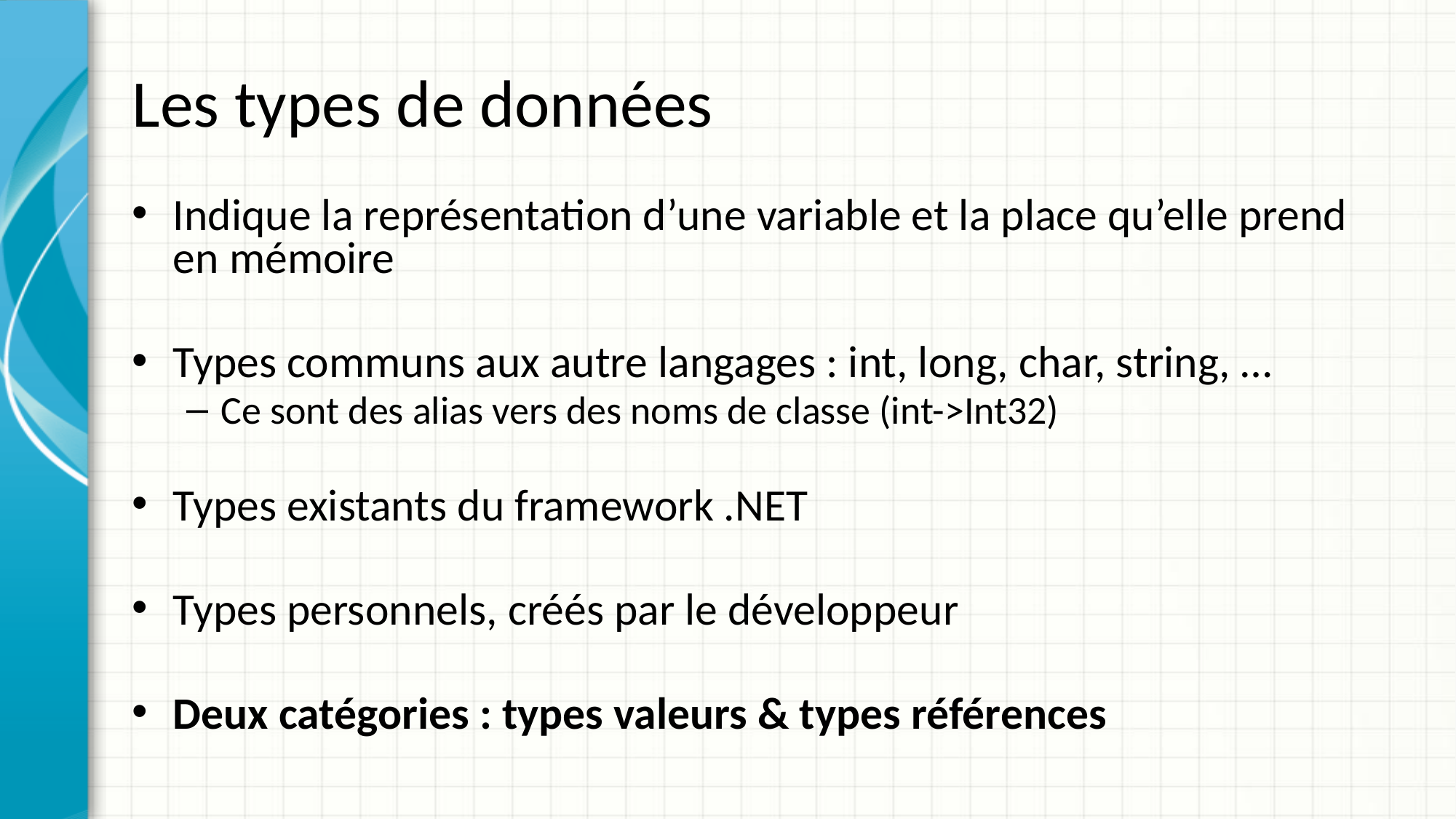

# Les types de données
Indique la représentation d’une variable et la place qu’elle prend en mémoire

Types communs aux autre langages : int, long, char, string, …
Ce sont des alias vers des noms de classe (int->Int32)

Types existants du framework .NET

Types personnels, créés par le développeur

Deux catégories : types valeurs & types références